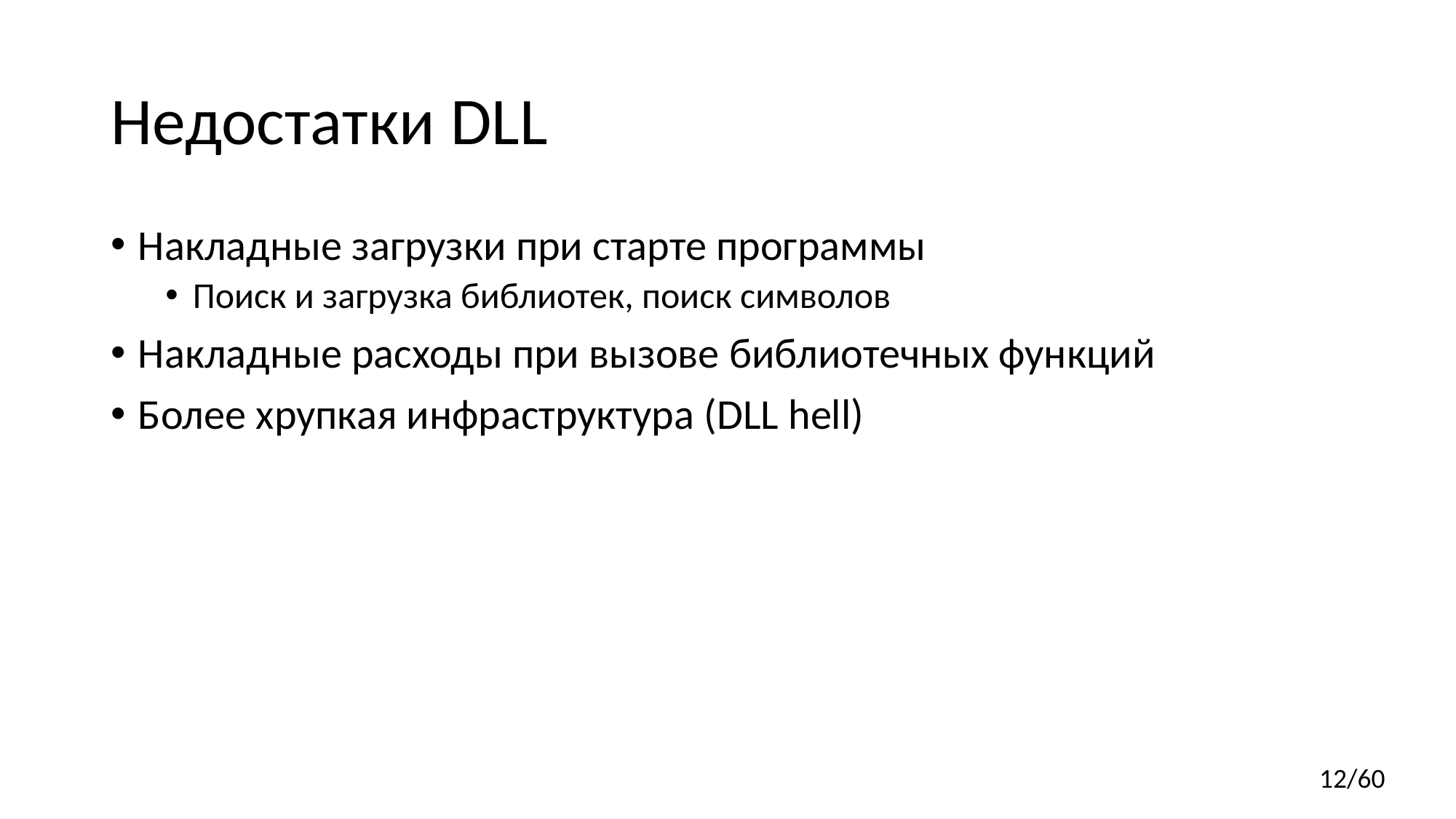

# Недостатки DLL
Накладные загрузки при старте программы
Поиск и загрузка библиотек, поиск символов
Накладные расходы при вызове библиотечных функций
Более хрупкая инфраструктура (DLL hell)